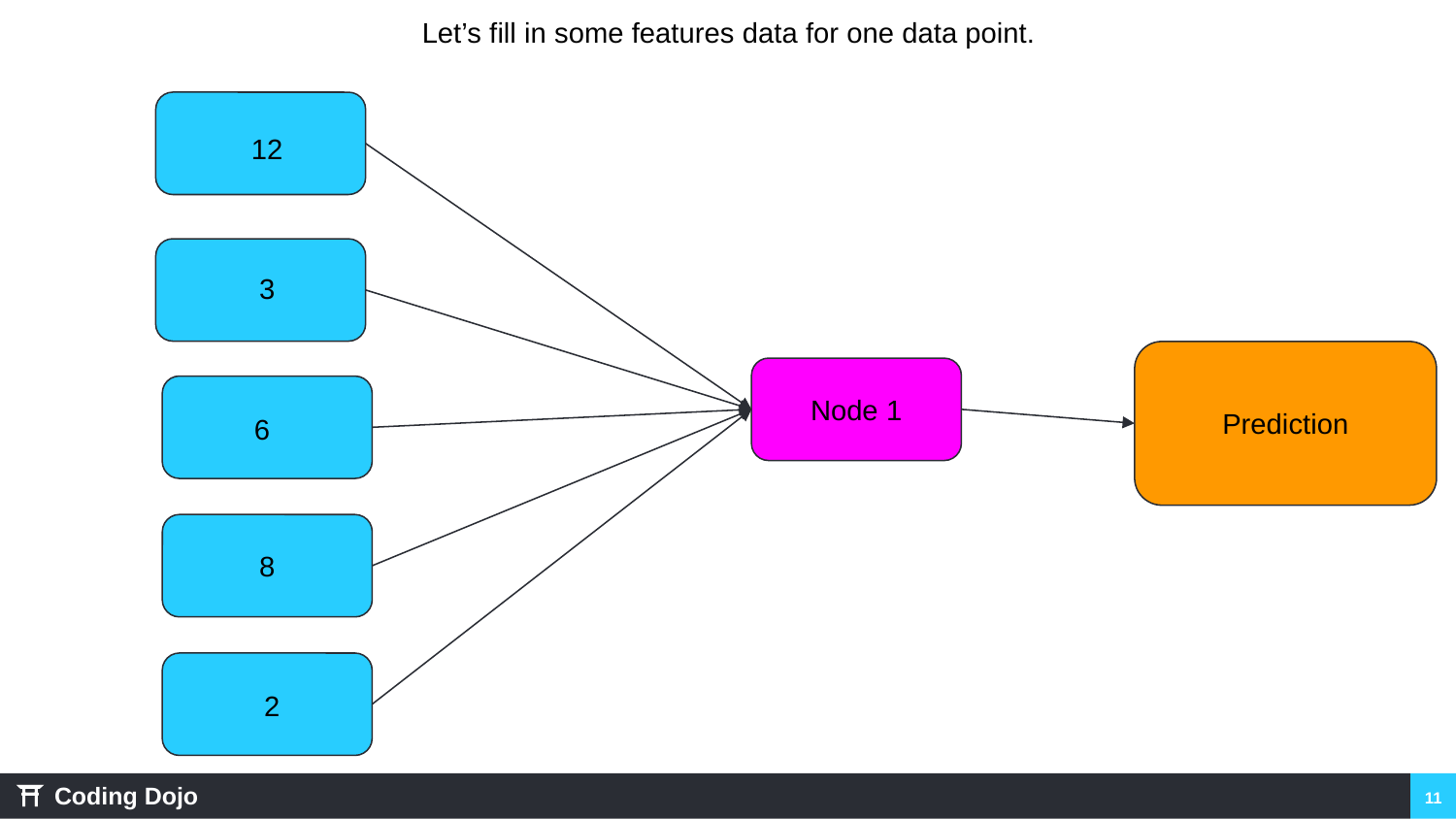

Let’s fill in some features data for one data point.

12

3

Node 1
Prediction
6

8

2